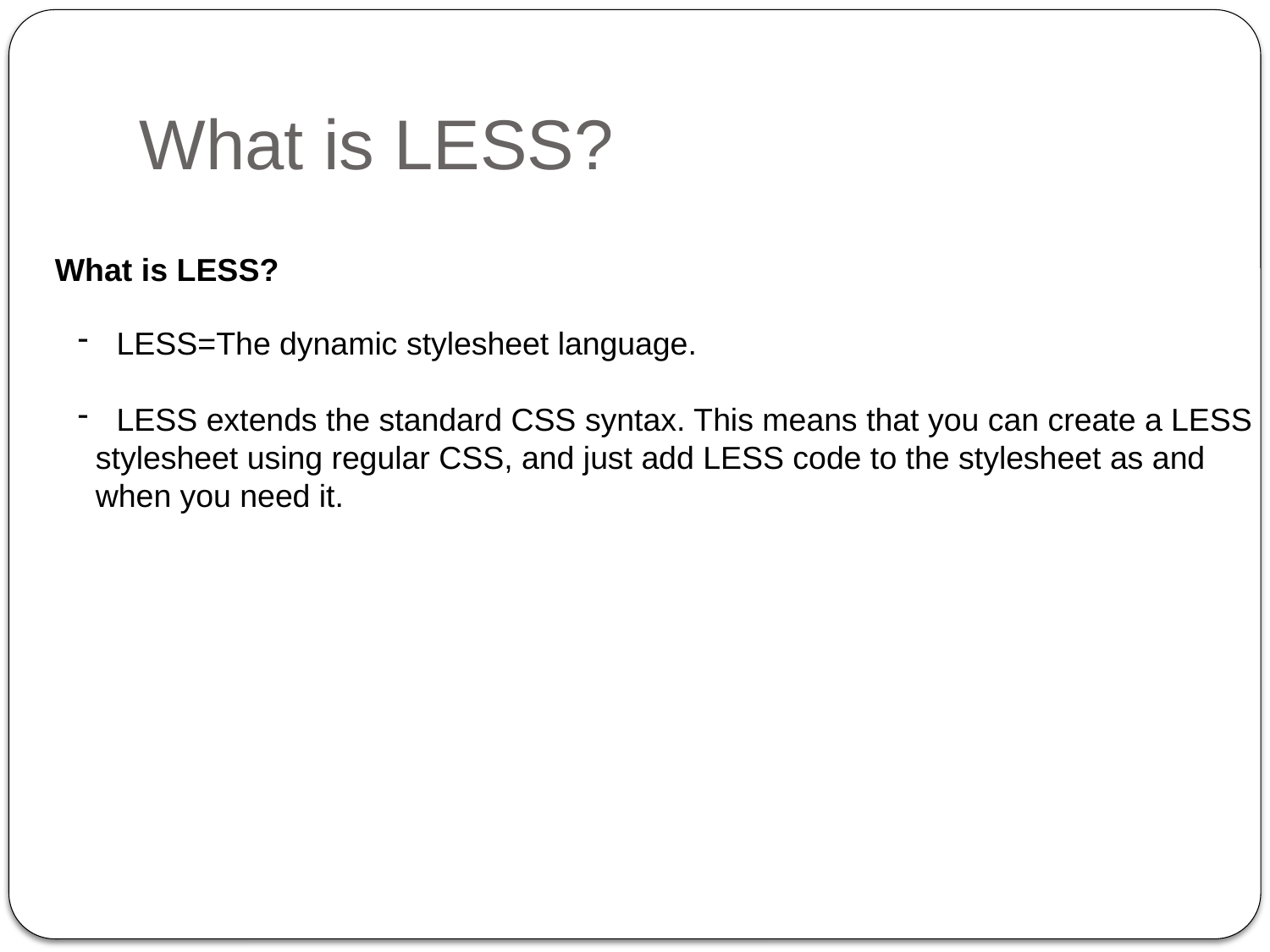

# What is LESS?
What is LESS?
 LESS=The dynamic stylesheet language.

 LESS extends the standard CSS syntax. This means that you can create a LESS
  stylesheet using regular CSS, and just add LESS code to the stylesheet as and
  when you need it.